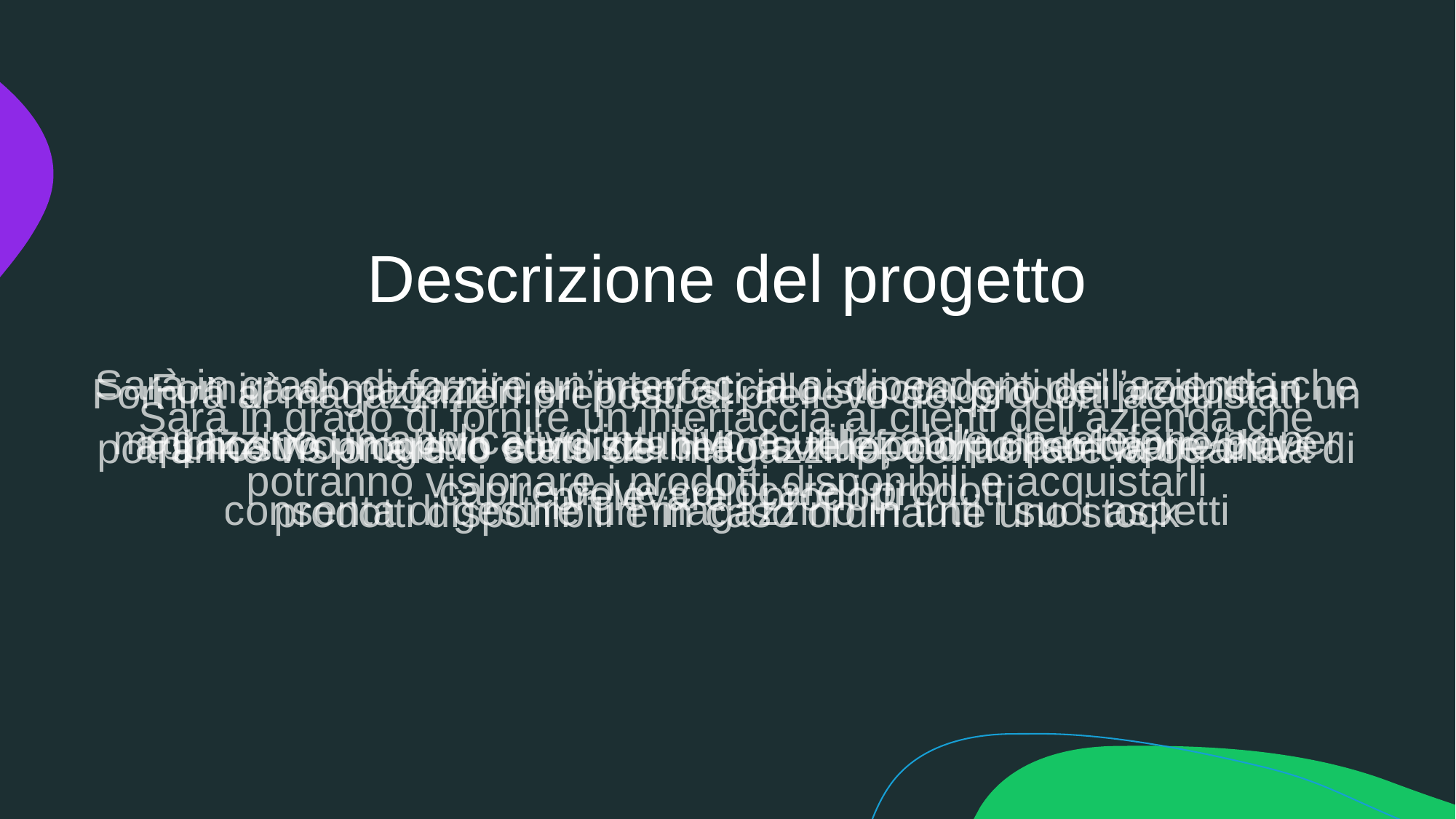

# Descrizione del progetto
Sarà in grado di fornire un’interfaccia ai dipendenti dell’azienda che potranno visionare lo stato del magazzino, controllare la quantità di prodotti disponibili e in caso ordinarne uno stock
Fornirà ai magazzinieri preposti allo stoccaggio dei prodotti in magazzino un applicativo intuitivo e utilizzabile da telefono/pc per capire dove collocare i prodotti
Fornirà ai magazzinieri preposti al prelievo dei prodotti acquistati un applicativo intuitivo e utilizzabile da telefono/pc per capire dove prelevare i prodotti
Sarà in grado di fornire un’interfaccia ai clienti dell’azienda che potranno visionare i prodotti disponibili e acquistarli
Il nostro progetto consiste nello sviluppo di un software che consenta di gestire un magazzino in tutti i suoi aspetti